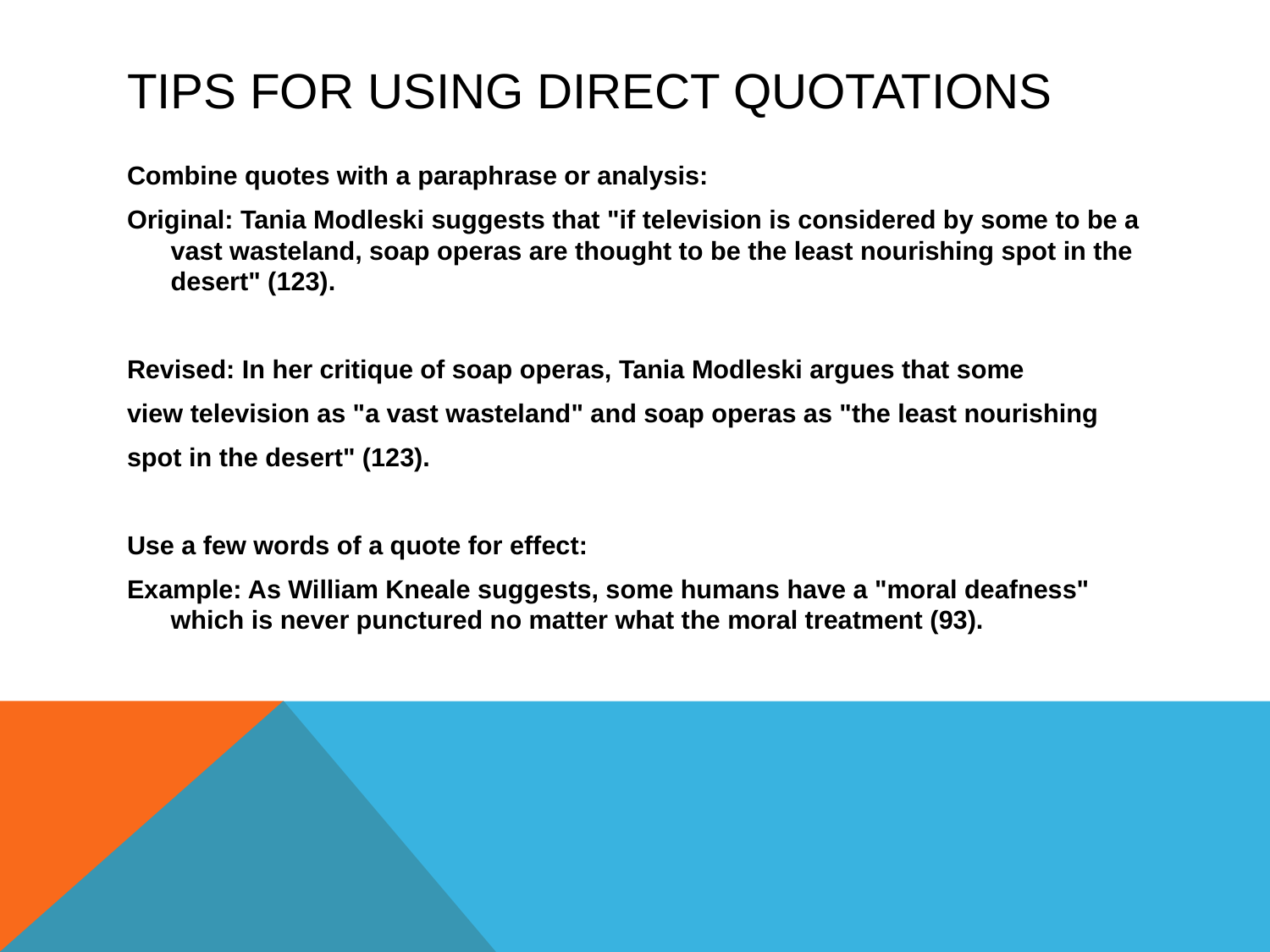

# Tips for using Direct quotations
Combine quotes with a paraphrase or analysis:
Original: Tania Modleski suggests that "if television is considered by some to be a vast wasteland, soap operas are thought to be the least nourishing spot in the desert" (123).

Revised: In her critique of soap operas, Tania Modleski argues that some
view television as "a vast wasteland" and soap operas as "the least nourishing
spot in the desert" (123).

Use a few words of a quote for effect:
Example: As William Kneale suggests, some humans have a "moral deafness" which is never punctured no matter what the moral treatment (93).